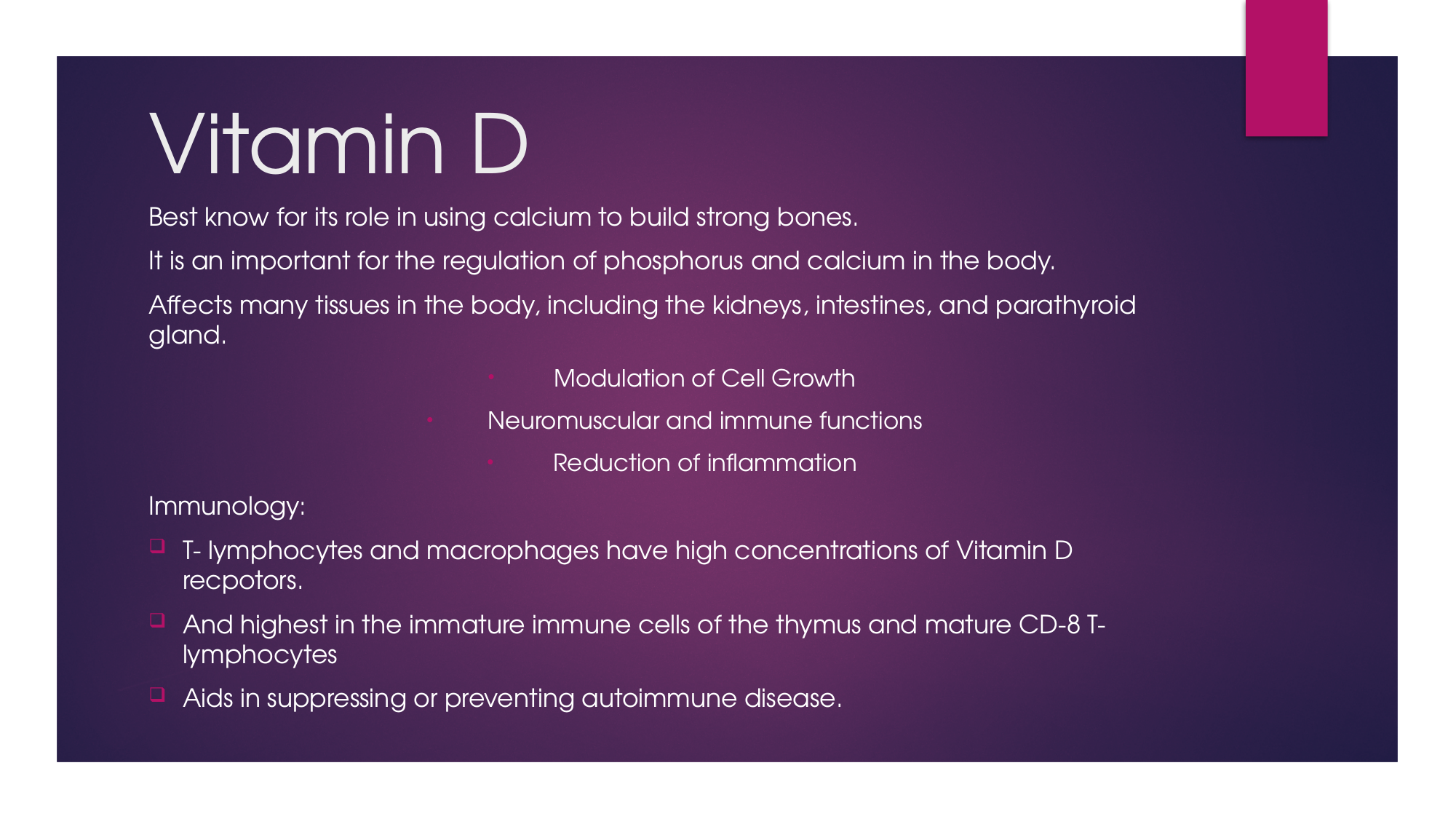

# Vitamin D
Best know for its role in using calcium to build strong bones.
It is an important for the regulation of phosphorus and calcium in the body.
Affects many tissues in the body, including the kidneys, intestines, and parathyroid gland.
Modulation of Cell Growth
Neuromuscular and immune functions
Reduction of inflammation
Immunology:
T- lymphocytes and macrophages have high concentrations of Vitamin D recpotors.
And highest in the immature immune cells of the thymus and mature CD-8 T-lymphocytes
Aids in suppressing or preventing autoimmune disease.